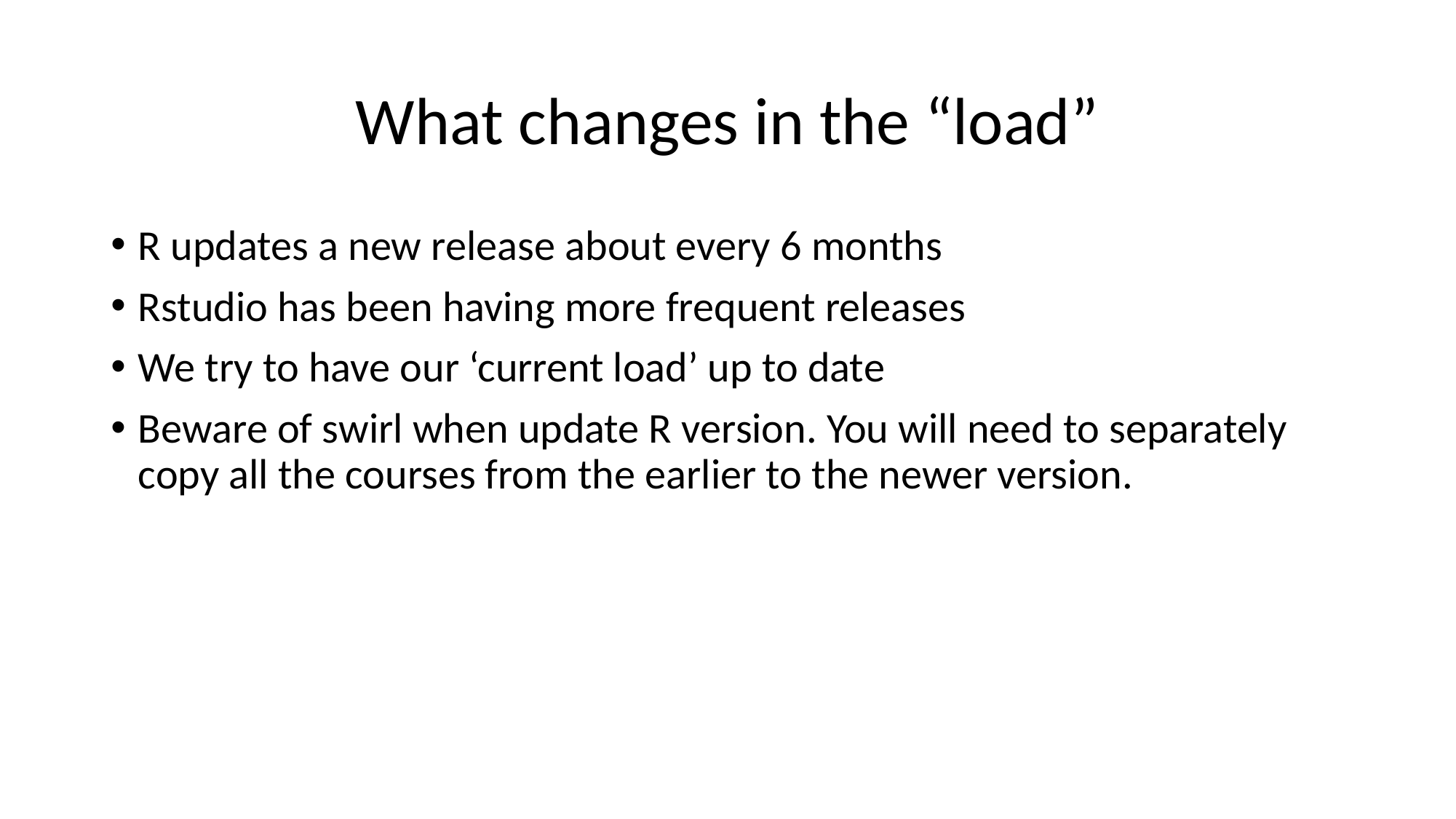

# What changes in the “load”
R updates a new release about every 6 months
Rstudio has been having more frequent releases
We try to have our ‘current load’ up to date
Beware of swirl when update R version. You will need to separately copy all the courses from the earlier to the newer version.